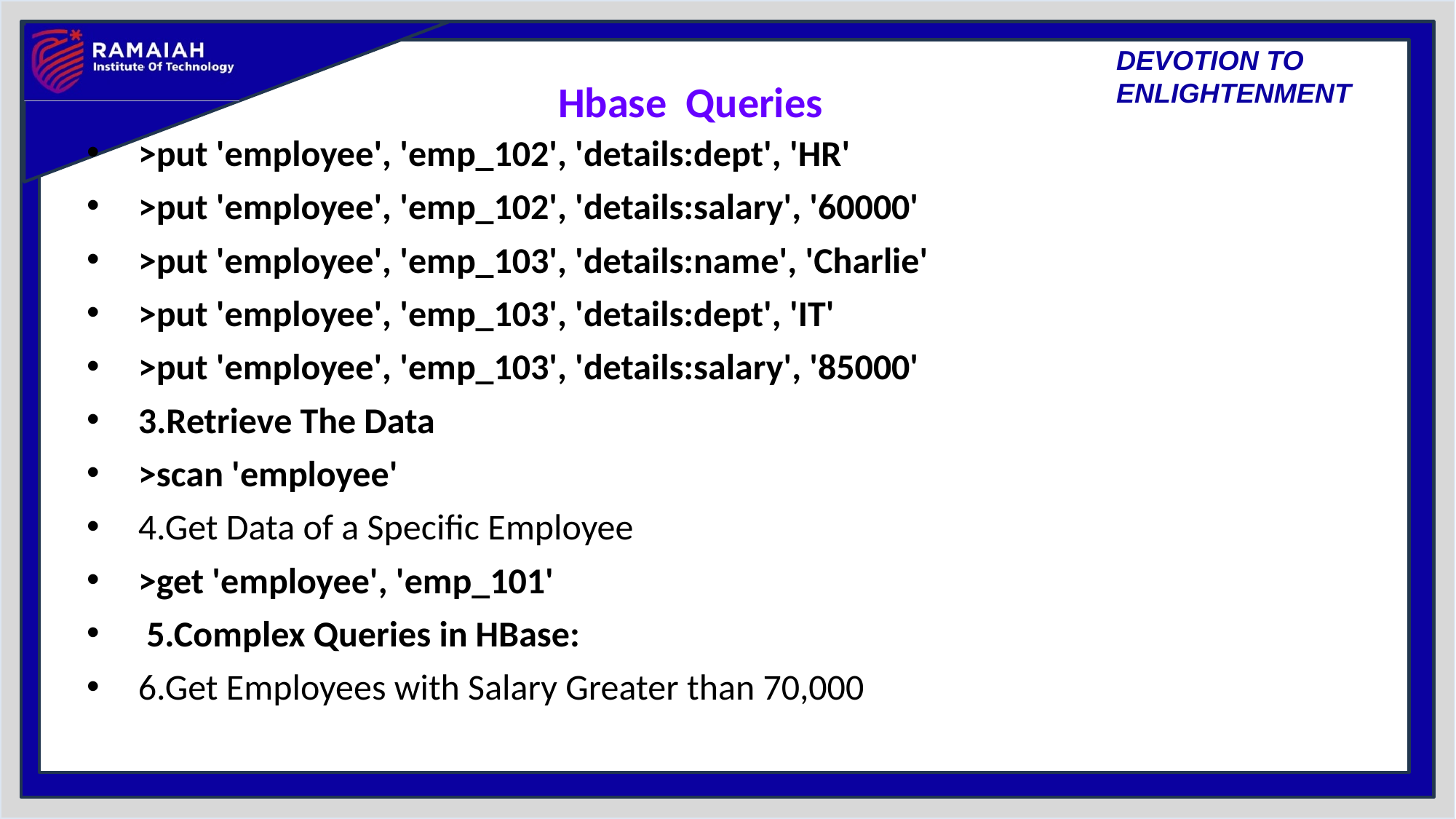

# Hbase  Queries
>put 'employee', 'emp_102', 'details:dept', 'HR'
>put 'employee', 'emp_102', 'details:salary', '60000'
>put 'employee', 'emp_103', 'details:name', 'Charlie'
>put 'employee', 'emp_103', 'details:dept', 'IT'
>put 'employee', 'emp_103', 'details:salary', '85000'
3.Retrieve The Data
>scan 'employee'
4.Get Data of a Specific Employee
>get 'employee', 'emp_101'
 5.Complex Queries in HBase:
6.Get Employees with Salary Greater than 70,000